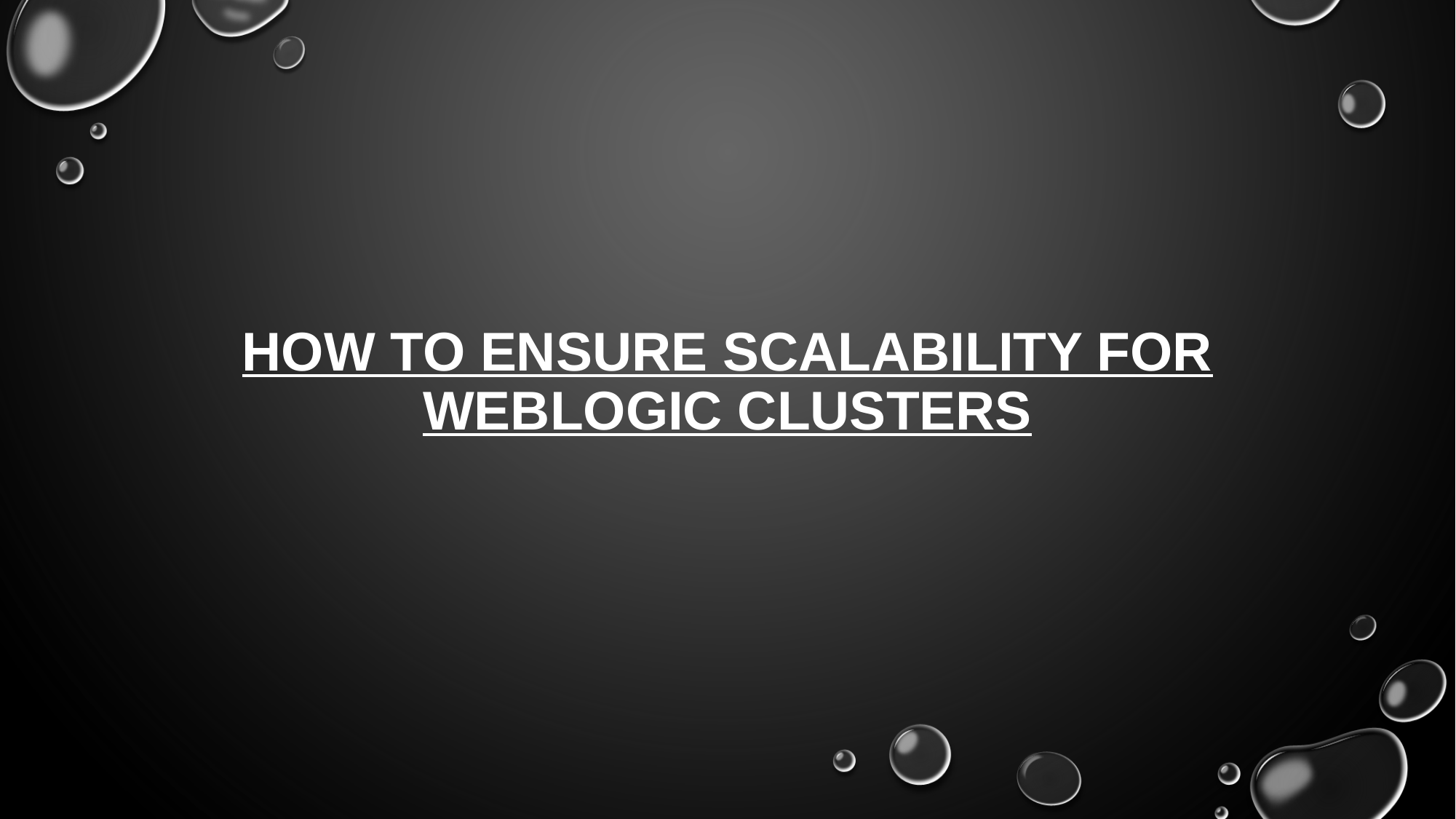

# How to Ensure Scalability for WebLogic Clusters